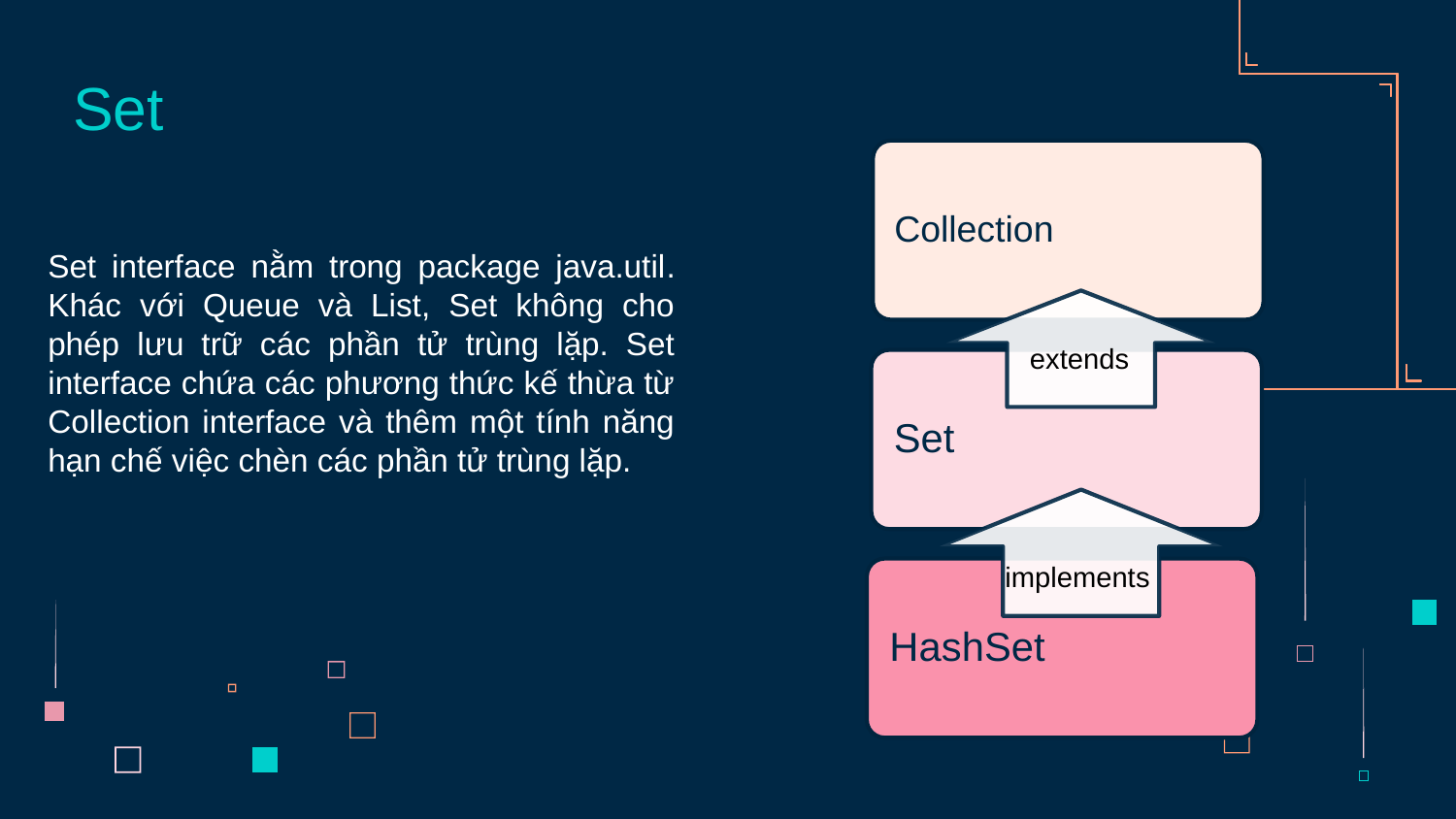

# Set
Collection
Set
HashSet

Set interface nằm trong package java.util. Khác với Queue và List, Set không cho phép lưu trữ các phần tử trùng lặp. Set interface chứa các phương thức kế thừa từ Collection interface và thêm một tính năng hạn chế việc chèn các phần tử trùng lặp.
extends
implements